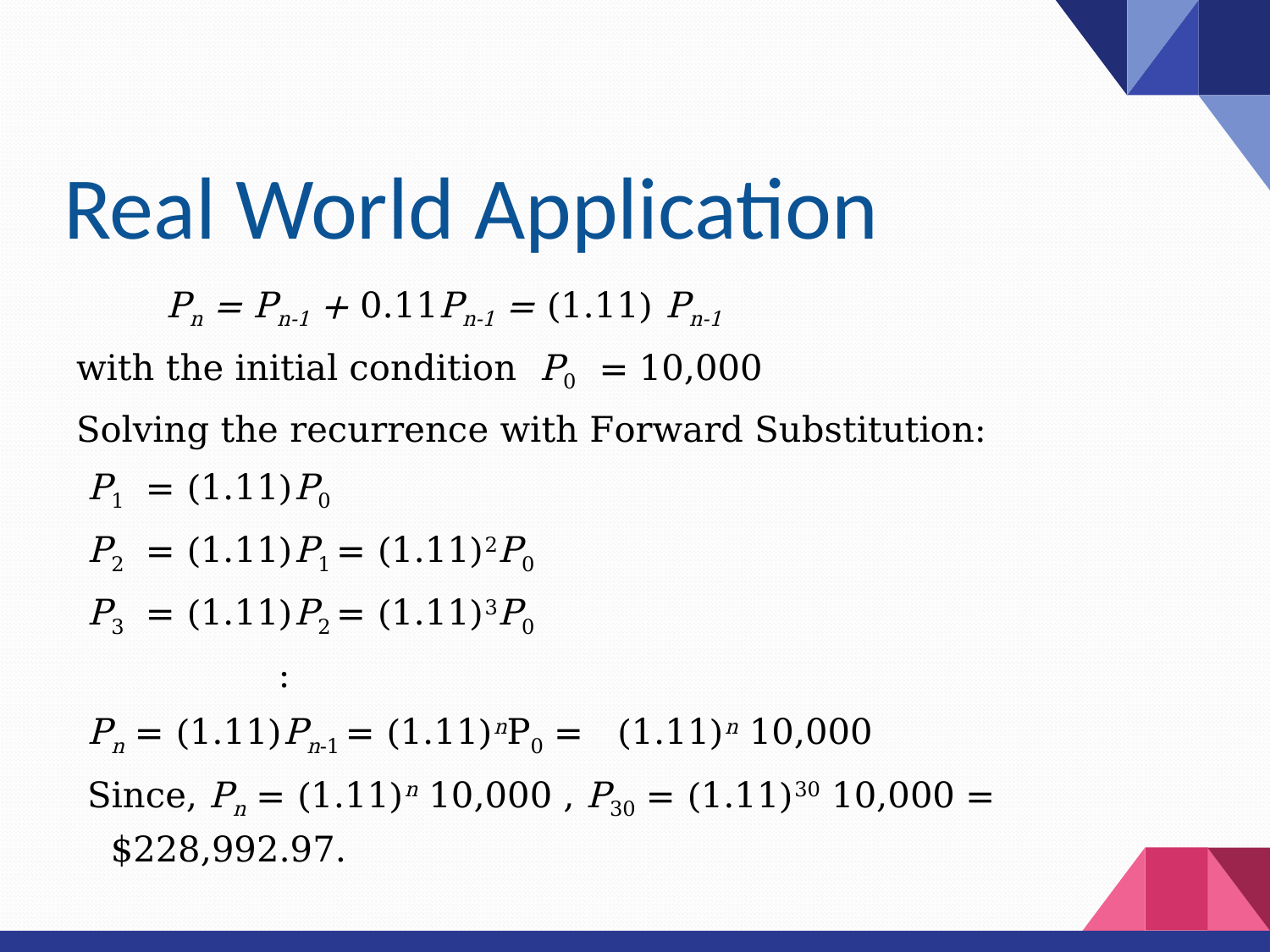

# Real World Application
        Pn = Pn-1 + 0.11Pn-1 = (1.11) Pn-1
with the initial condition  P0   = 10,000
Solving the recurrence with Forward Substitution:
 P1  = (1.11)P0
 P2  = (1.11)P1 = (1.11)2P0
 P3  = (1.11)P2 = (1.11)3P0
                  :
 Pn = (1.11)Pn-1 = (1.11)nP0 =   (1.11)n 10,000
 Since, Pn = (1.11)n 10,000 , P30 = (1.11)30 10,000 = $228,992.97.